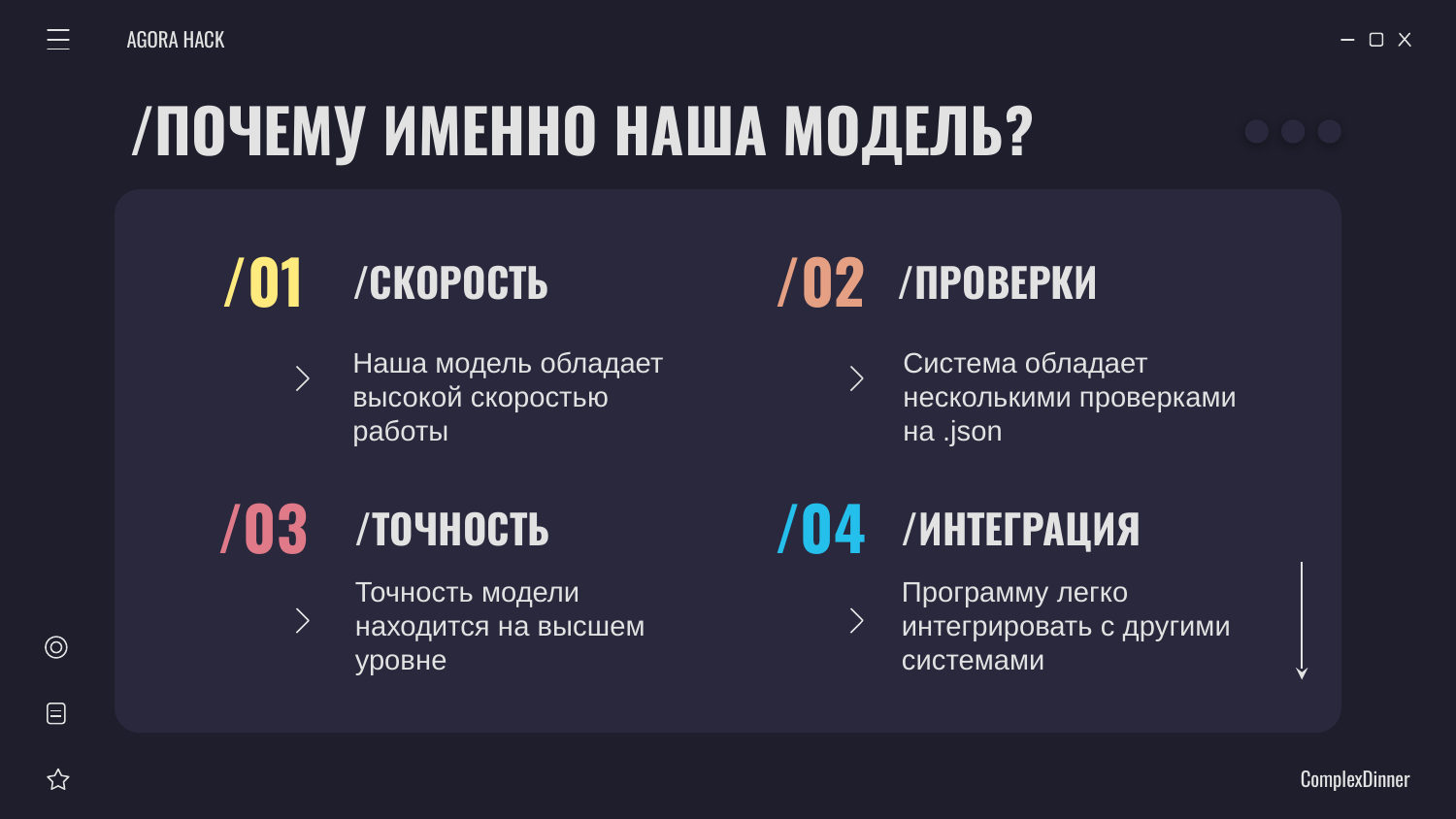

AGORA HACK

/ПОЧЕМУ ИМЕННО НАША МОДЕЛЬ?

/01
/02
/СКОРОСТЬ
/ПРОВЕРКИ
Наша модель обладает высокой скоростью работы
Система обладает несколькими проверками на .json

/03
/04
/ТОЧНОСТЬ
/ИНТЕГРАЦИЯ
Точность модели находится на высшем уровне
Программу легко интегрировать с другими системами

ComplexDinner